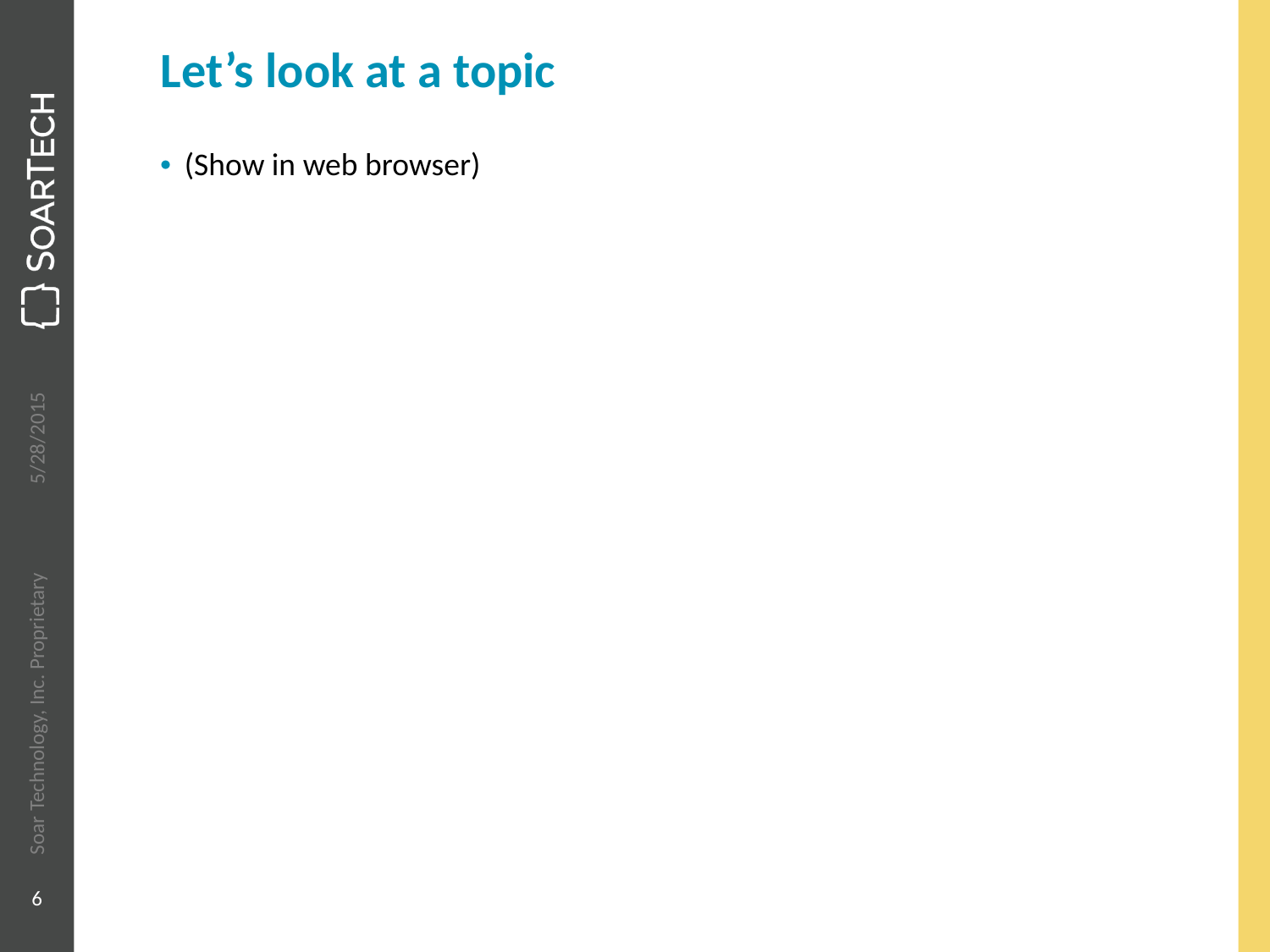

# Let’s look at a topic
(Show in web browser)
5/28/2015
Soar Technology, Inc. Proprietary
6